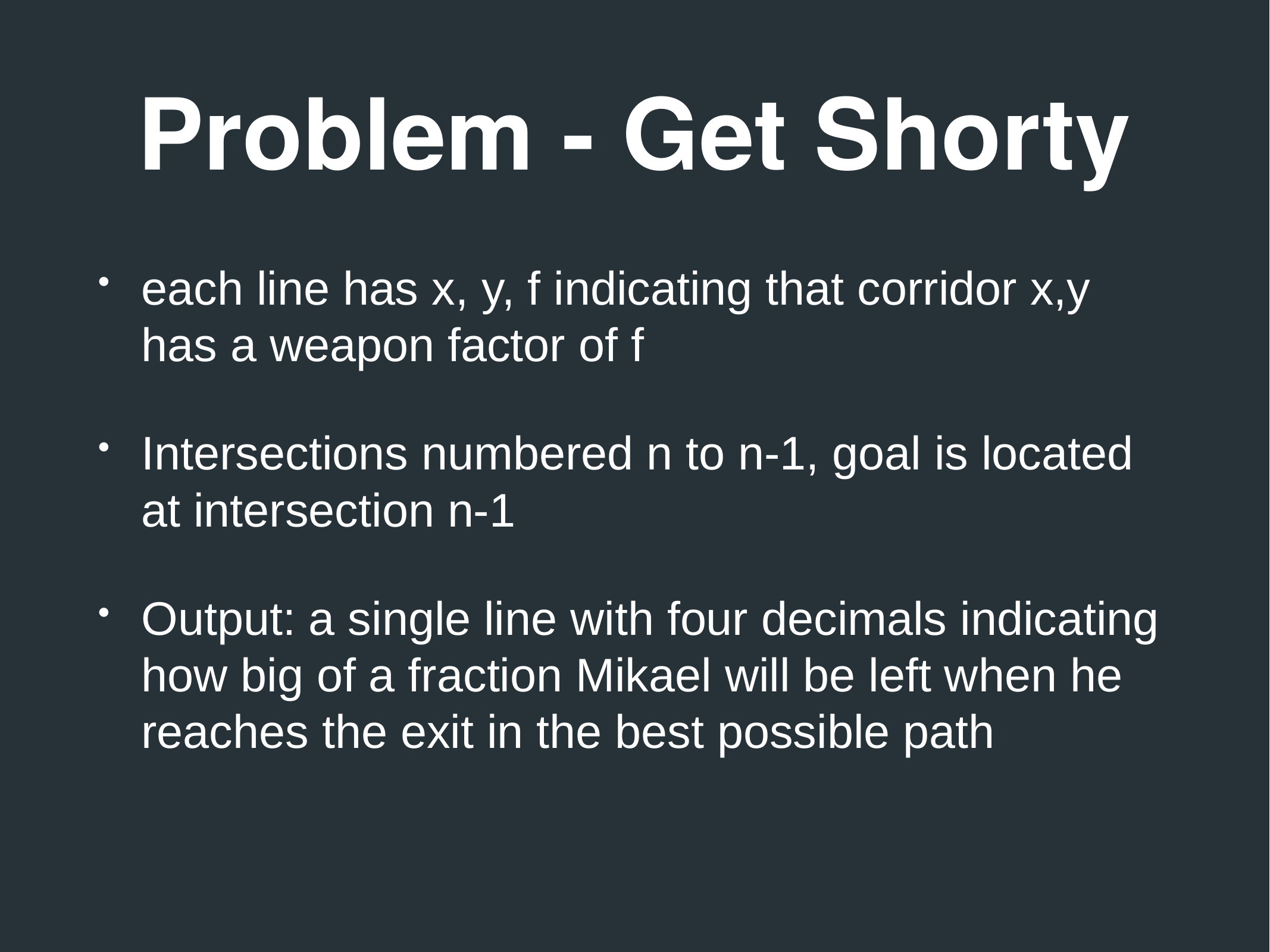

# Problem - Get Shorty
each line has x, y, f indicating that corridor x,y has a weapon factor of f
Intersections numbered n to n-1, goal is located at intersection n-1
Output: a single line with four decimals indicating how big of a fraction Mikael will be left when he reaches the exit in the best possible path